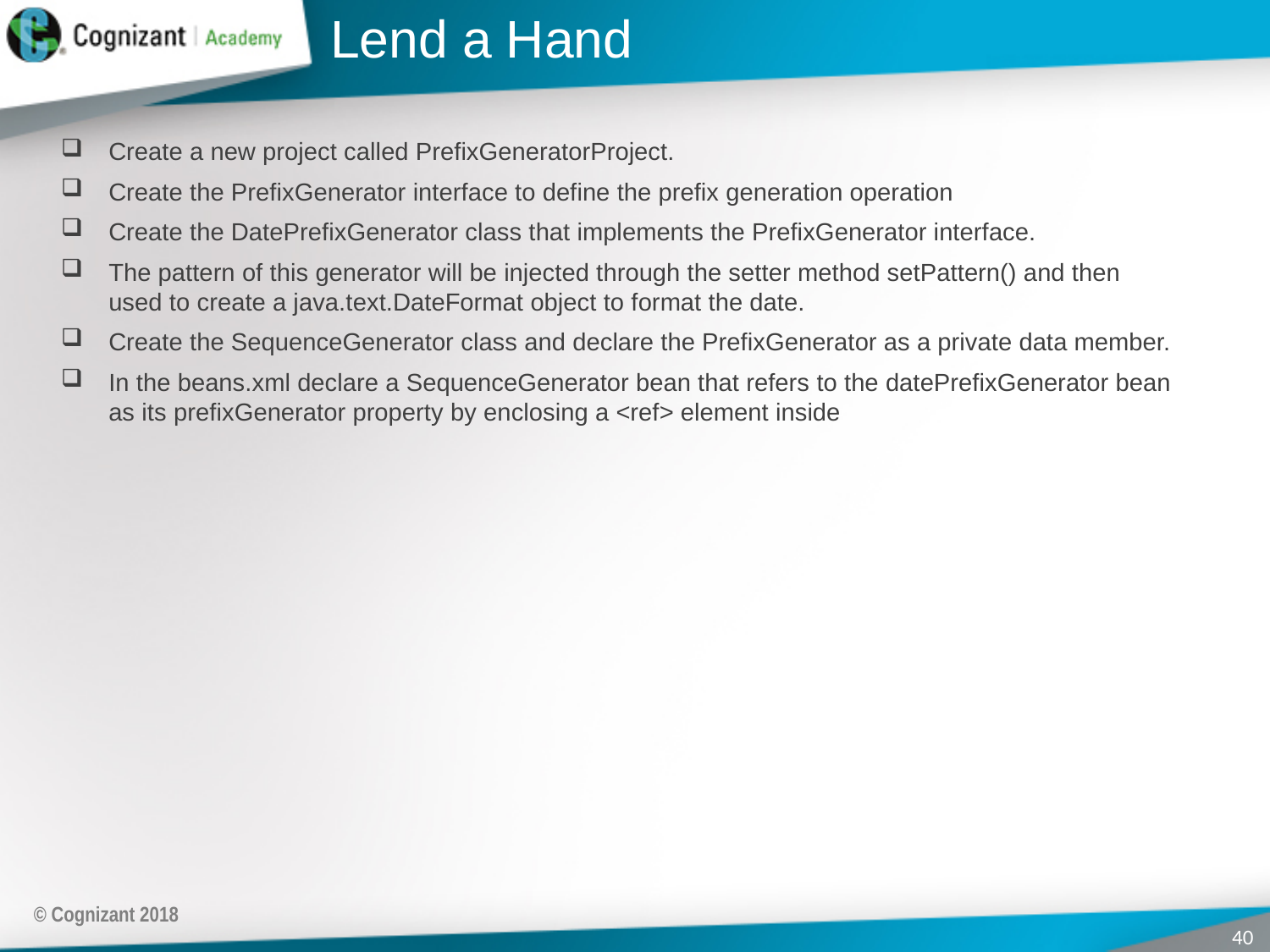

# Lend a Hand
Create a new project called PrefixGeneratorProject.
Create the PrefixGenerator interface to define the prefix generation operation
Create the DatePrefixGenerator class that implements the PrefixGenerator interface.
The pattern of this generator will be injected through the setter method setPattern() and then used to create a java.text.DateFormat object to format the date.
Create the SequenceGenerator class and declare the PrefixGenerator as a private data member.
In the beans.xml declare a SequenceGenerator bean that refers to the datePrefixGenerator bean as its prefixGenerator property by enclosing a <ref> element inside

© Cognizant 2018
40